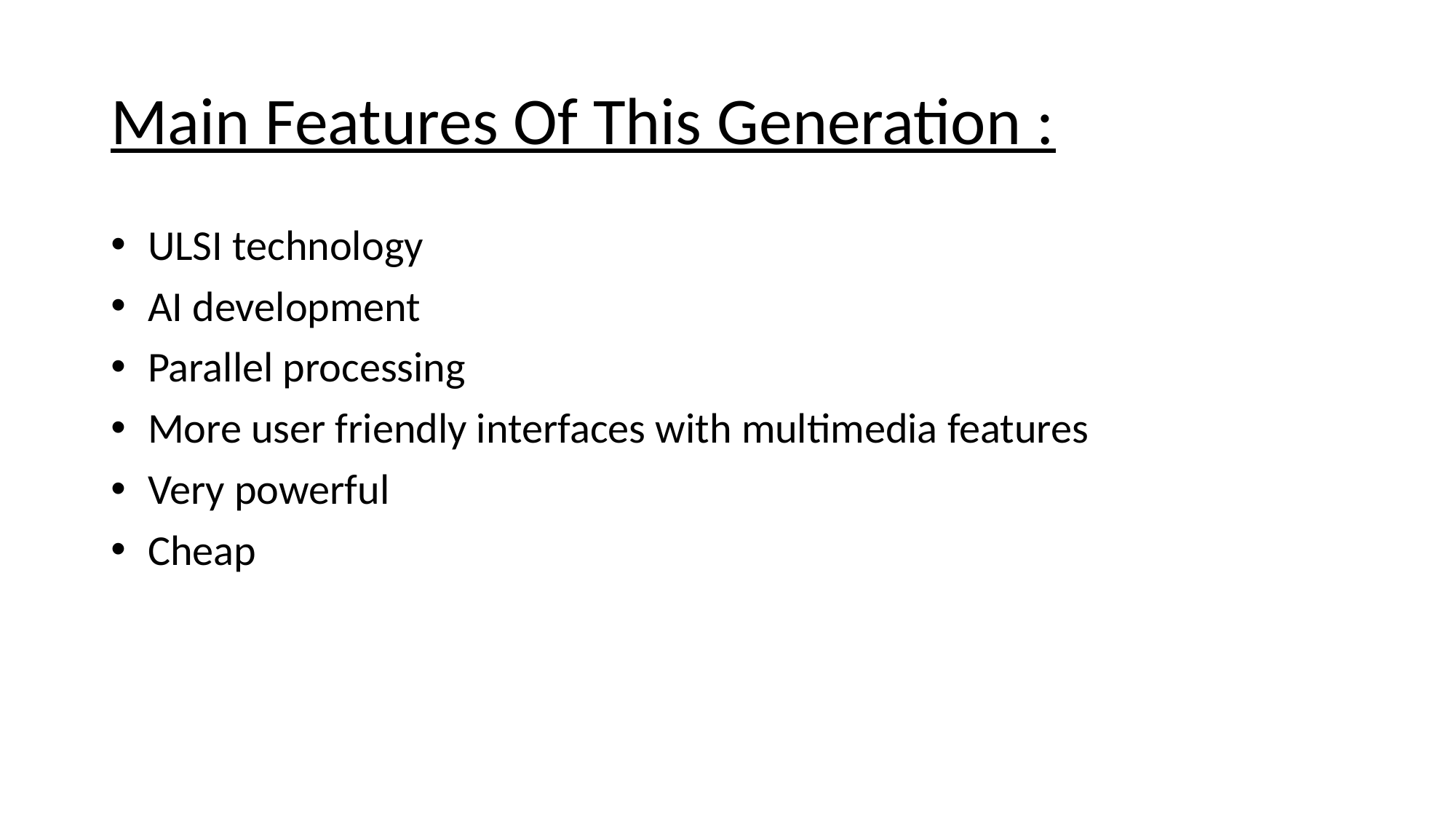

# Main Features Of This Generation :
 ULSI technology
 AI development
 Parallel processing
 More user friendly interfaces with multimedia features
 Very powerful
 Cheap